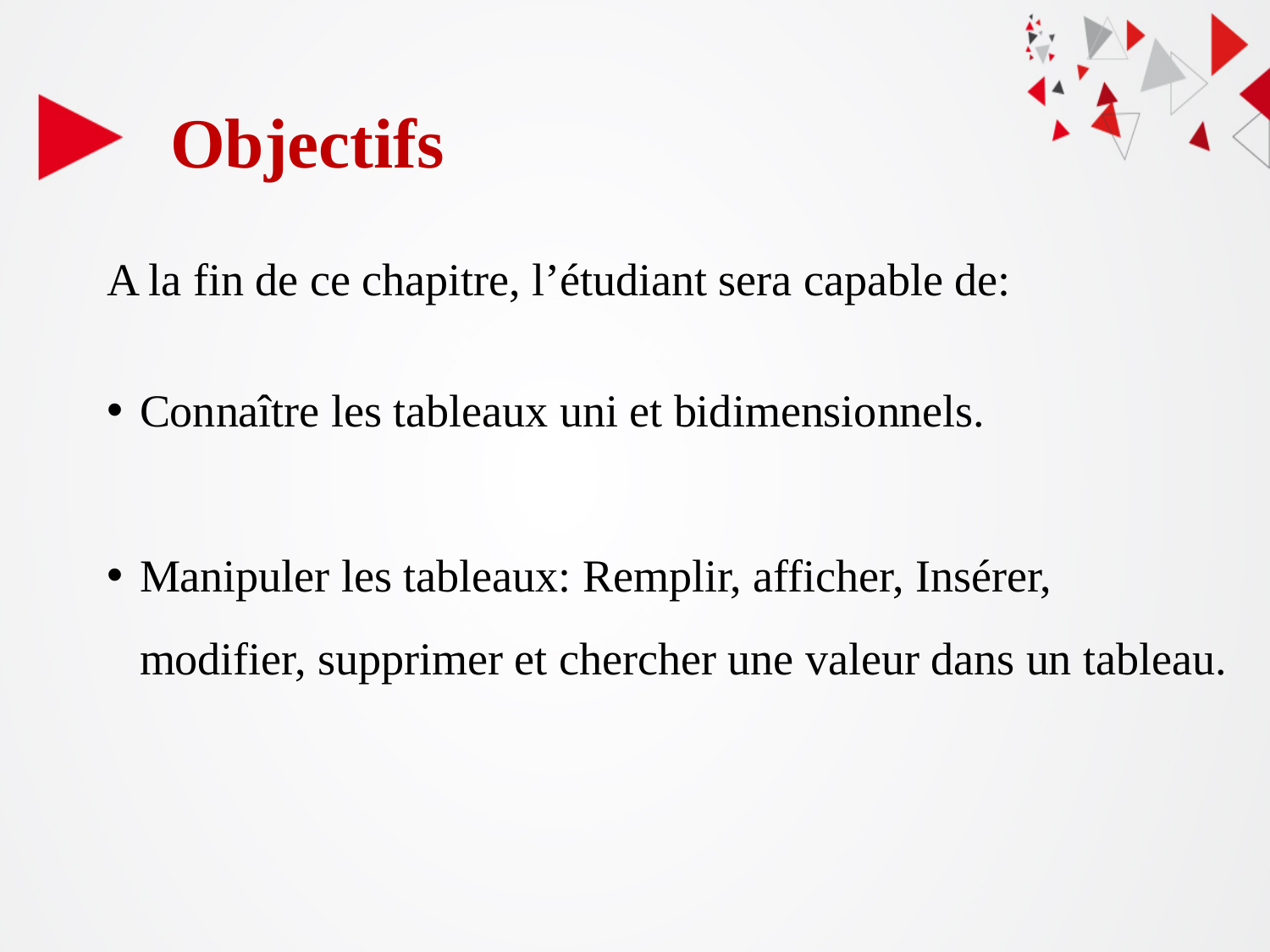

# Objectifs
A la fin de ce chapitre, l’étudiant sera capable de:

Connaître les tableaux uni et bidimensionnels.

Manipuler les tableaux: Remplir, afficher, Insérer, modifier, supprimer et chercher une valeur dans un tableau.

2